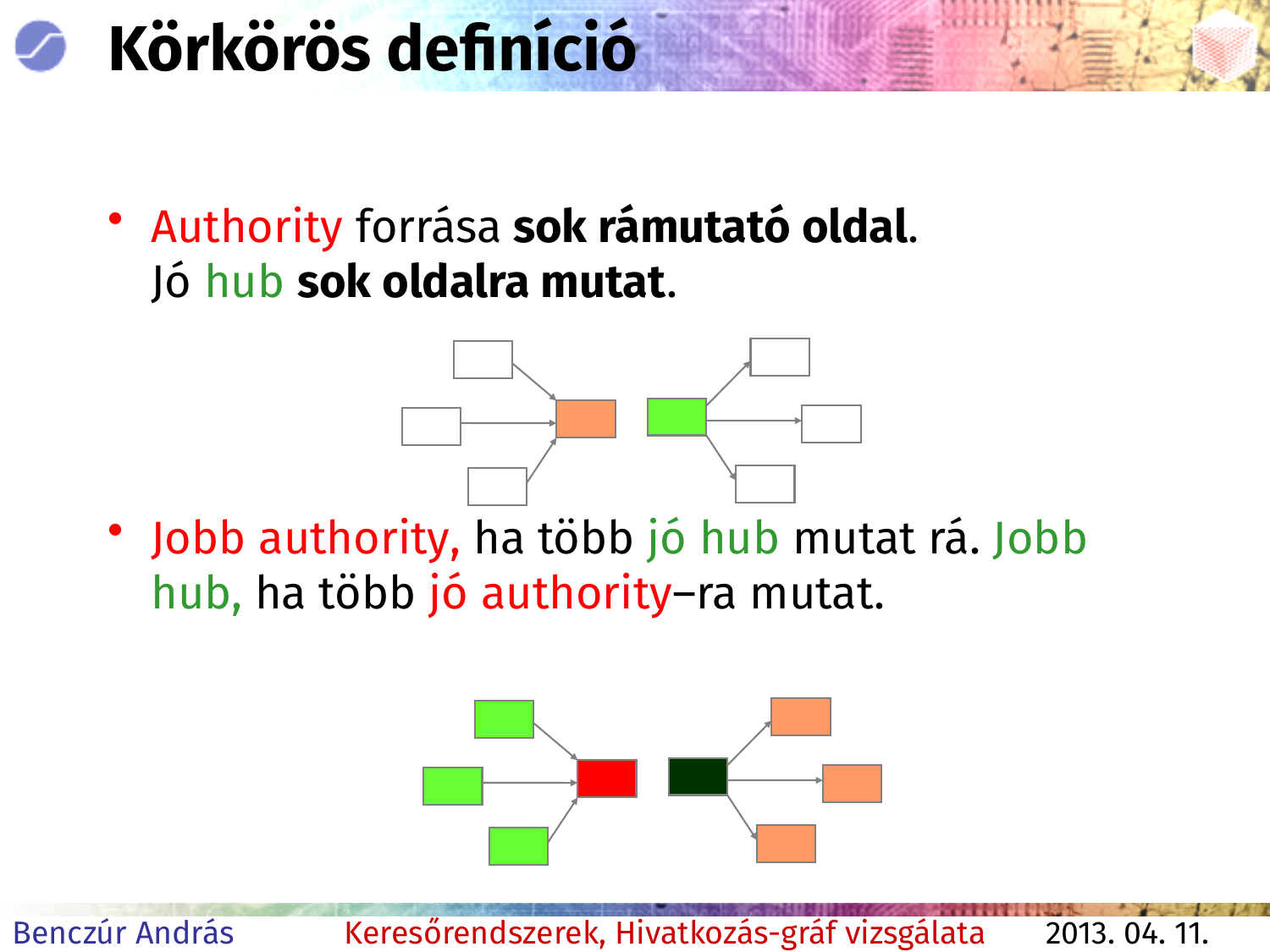

# Körkörös definíció
Authority forrása sok rámutató oldal.
Jó hub sok oldalra mutat.

Jobb authority, ha több jó hub mutat rá. Jobb hub, ha több jó authority–ra mutat.